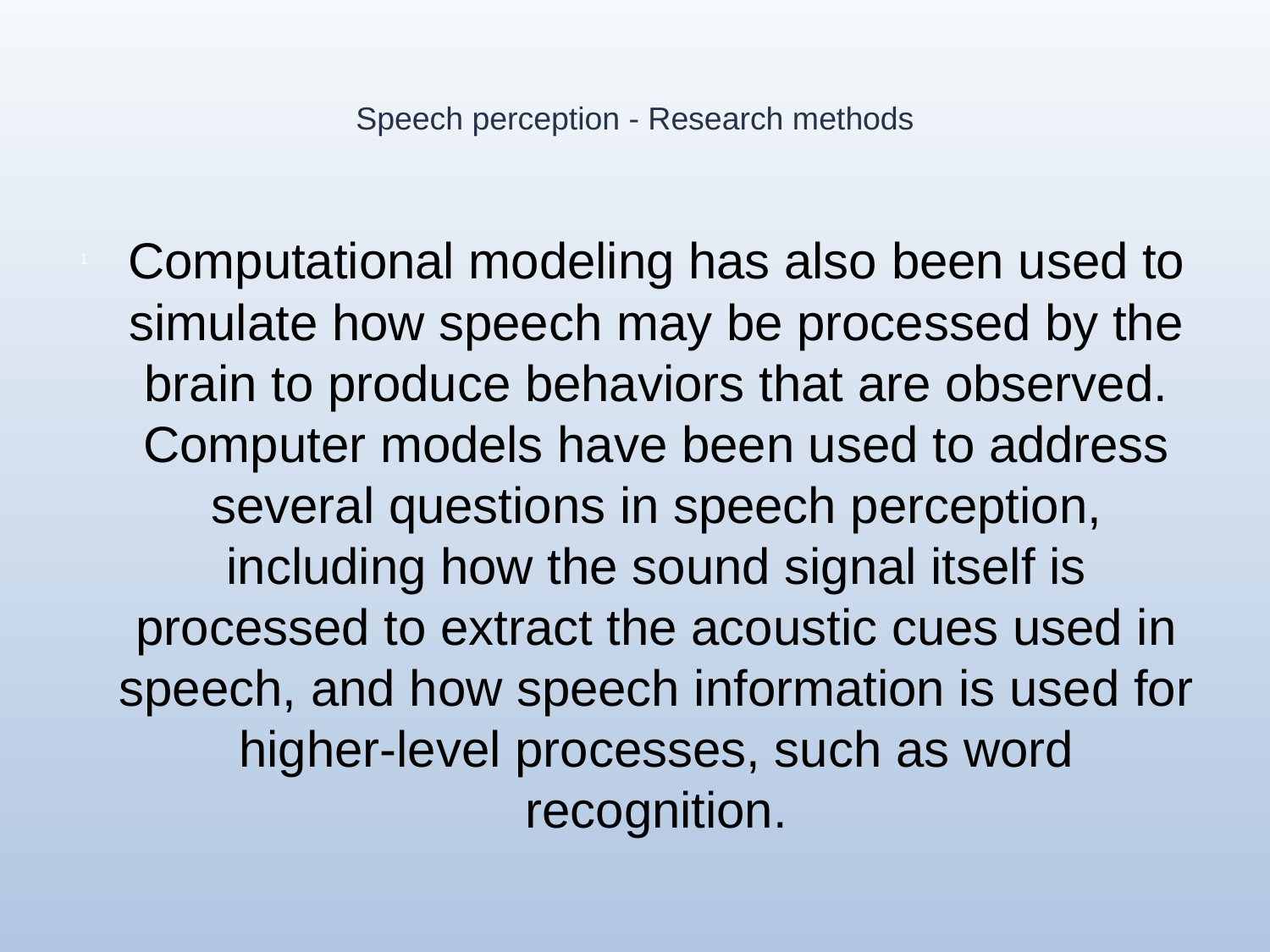

# Speech perception - Research methods
Computational modeling has also been used to simulate how speech may be processed by the brain to produce behaviors that are observed. Computer models have been used to address several questions in speech perception, including how the sound signal itself is processed to extract the acoustic cues used in speech, and how speech information is used for higher-level processes, such as word recognition.